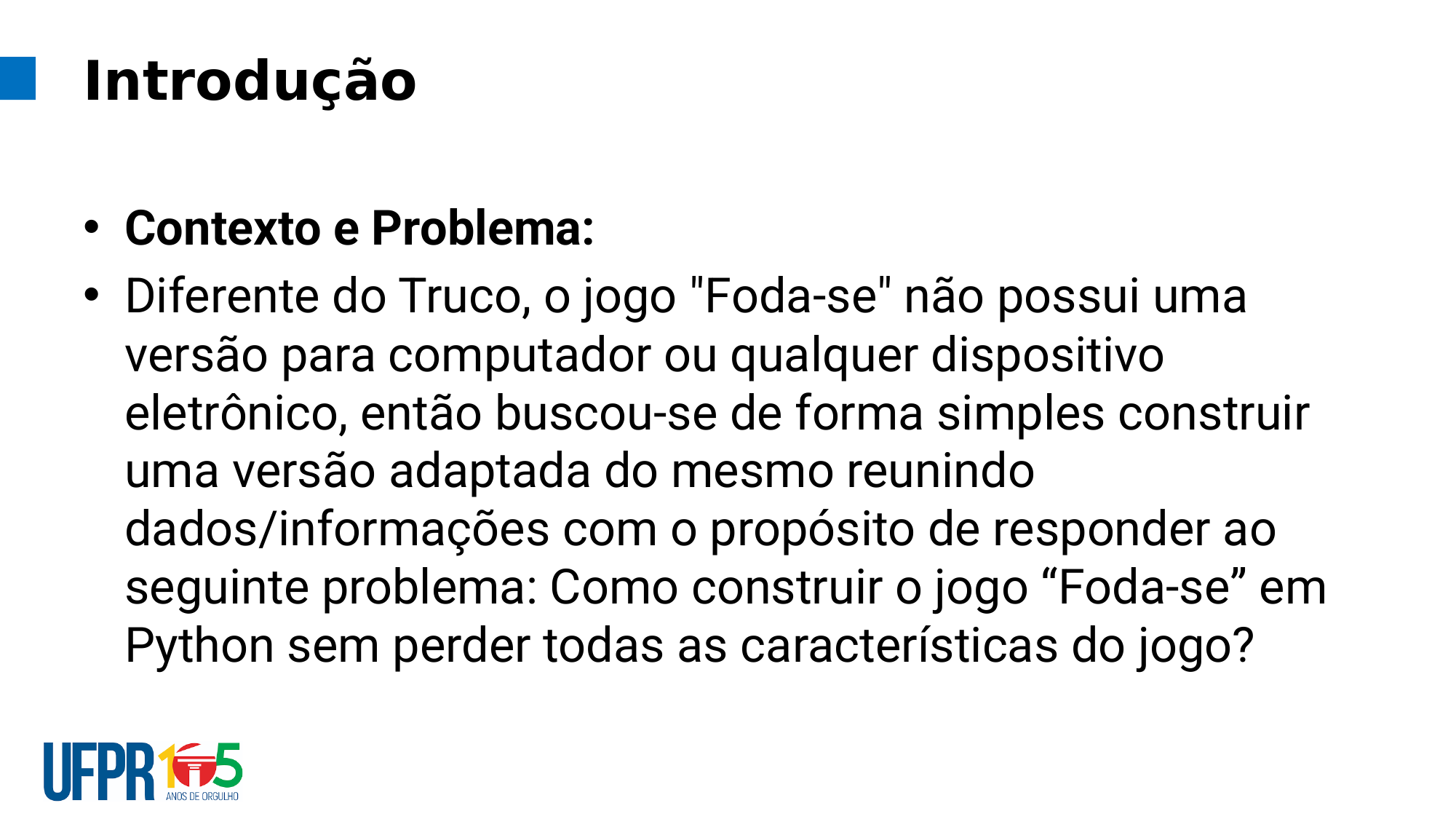

# Introdução
Contexto e Problema:
Diferente do Truco, o jogo "Foda-se" não possui uma versão para computador ou qualquer dispositivo eletrônico, então buscou-se de forma simples construir uma versão adaptada do mesmo reunindo dados/informações com o propósito de responder ao seguinte problema: Como construir o jogo “Foda-se” em Python sem perder todas as características do jogo?